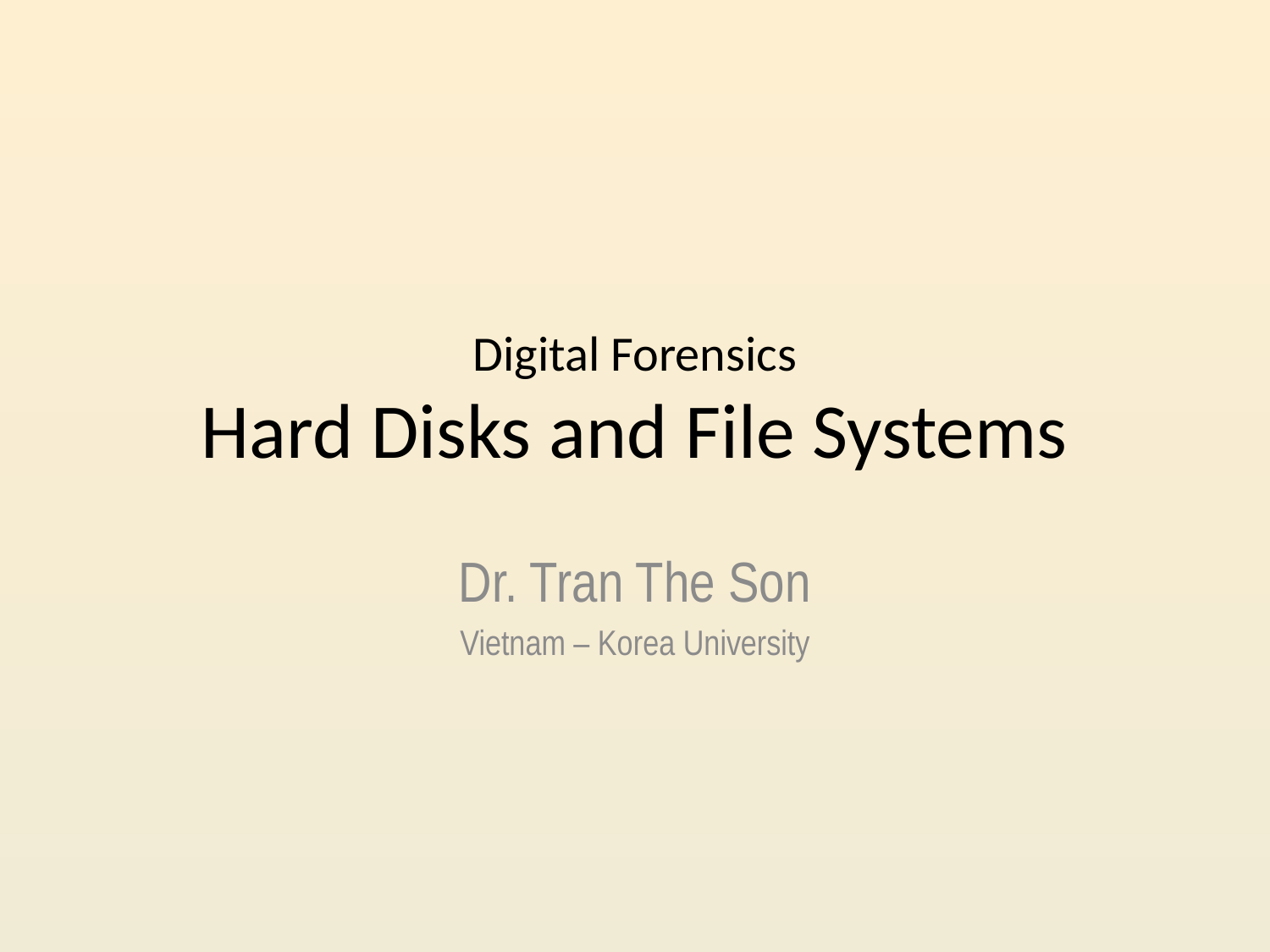

# Digital Forensics Hard Disks and File Systems
Dr. Tran The Son
Vietnam – Korea University